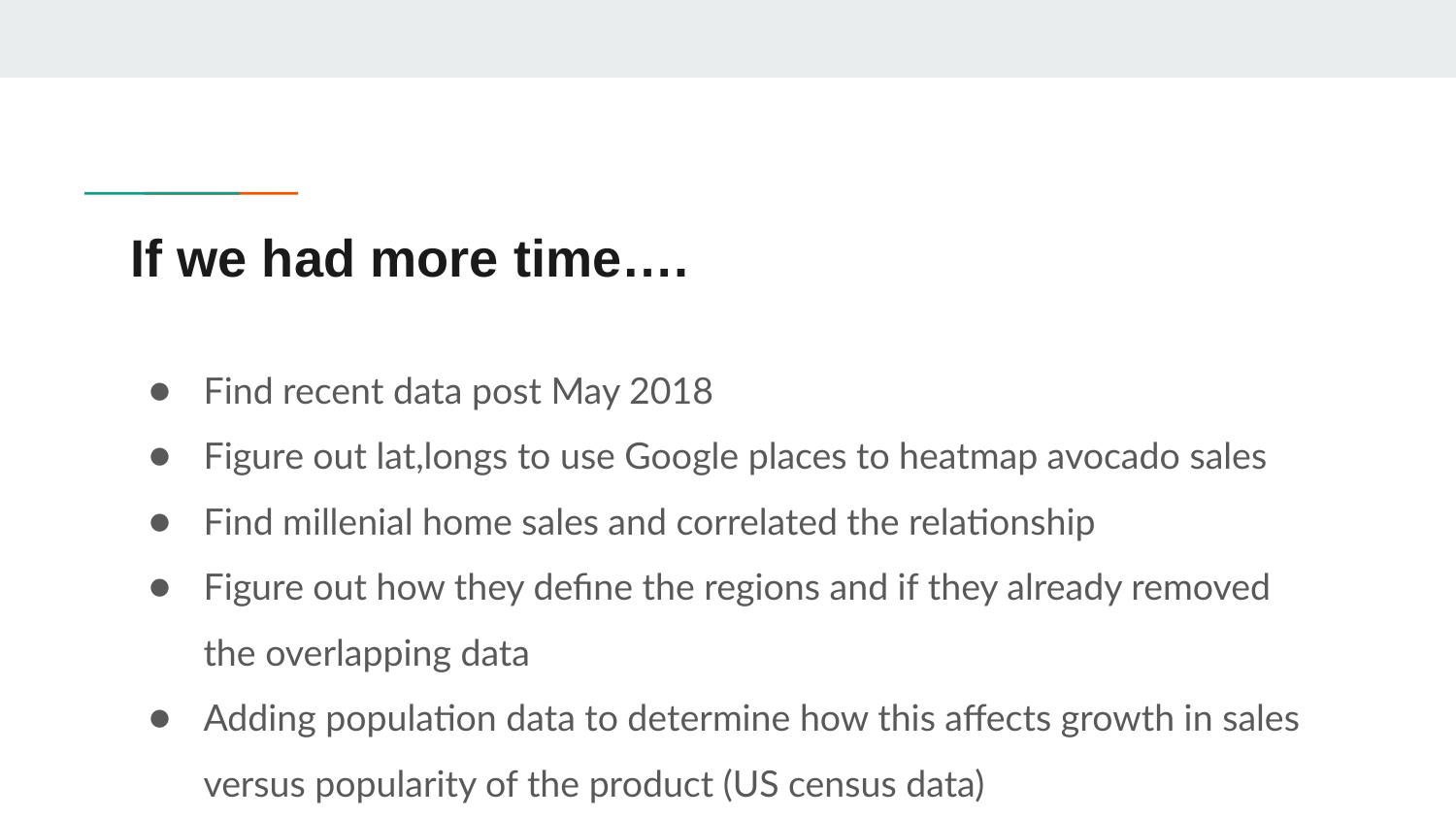

# If we had more time….
Find recent data post May 2018
Figure out lat,longs to use Google places to heatmap avocado sales
Find millenial home sales and correlated the relationship
Figure out how they define the regions and if they already removed the overlapping data
Adding population data to determine how this affects growth in sales versus popularity of the product (US census data)